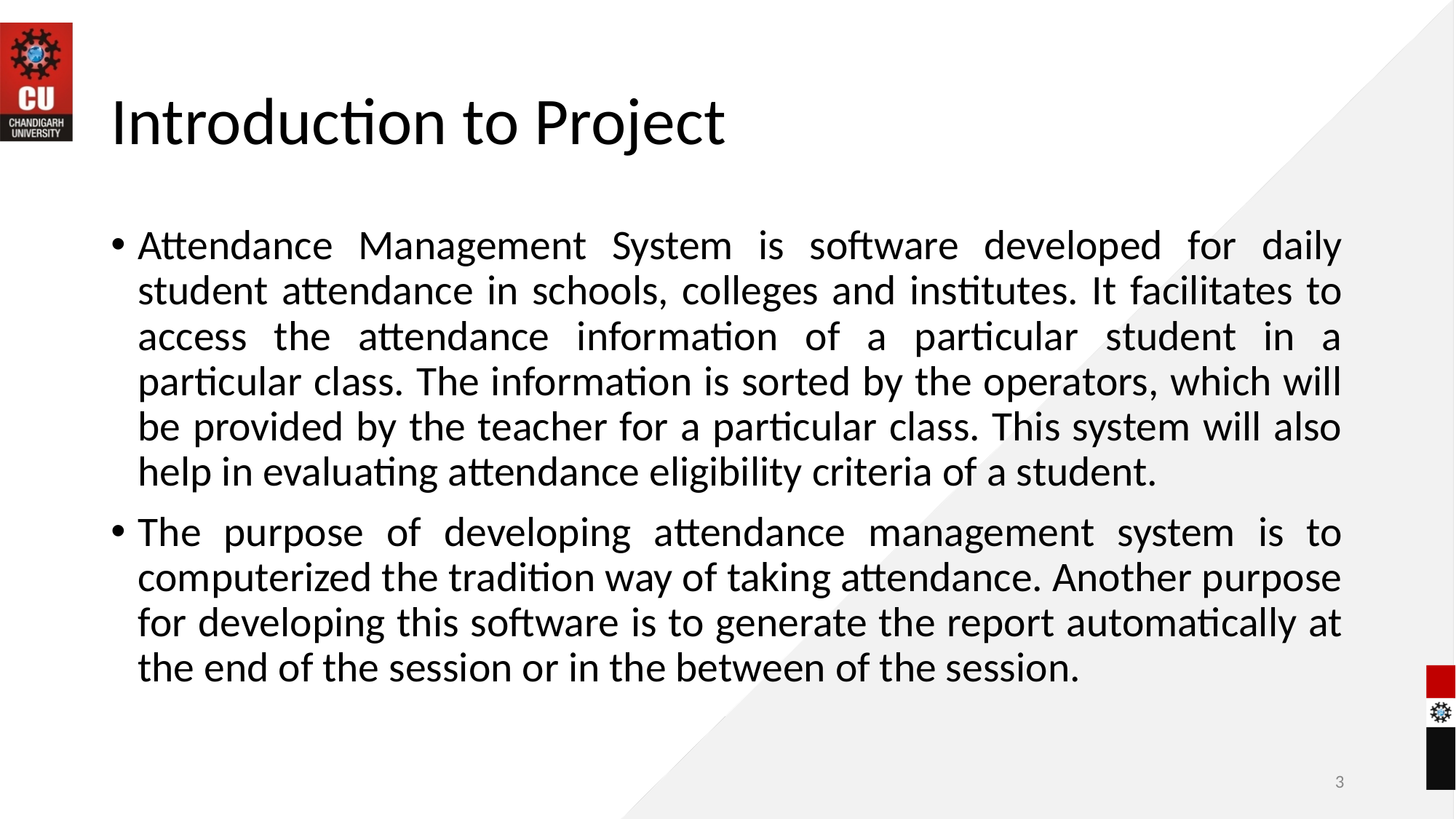

# Introduction to Project
Attendance Management System is software developed for daily student attendance in schools, colleges and institutes. It facilitates to access the attendance information of a particular student in a particular class. The information is sorted by the operators, which will be provided by the teacher for a particular class. This system will also help in evaluating attendance eligibility criteria of a student.
The purpose of developing attendance management system is to computerized the tradition way of taking attendance. Another purpose for developing this software is to generate the report automatically at the end of the session or in the between of the session.

3